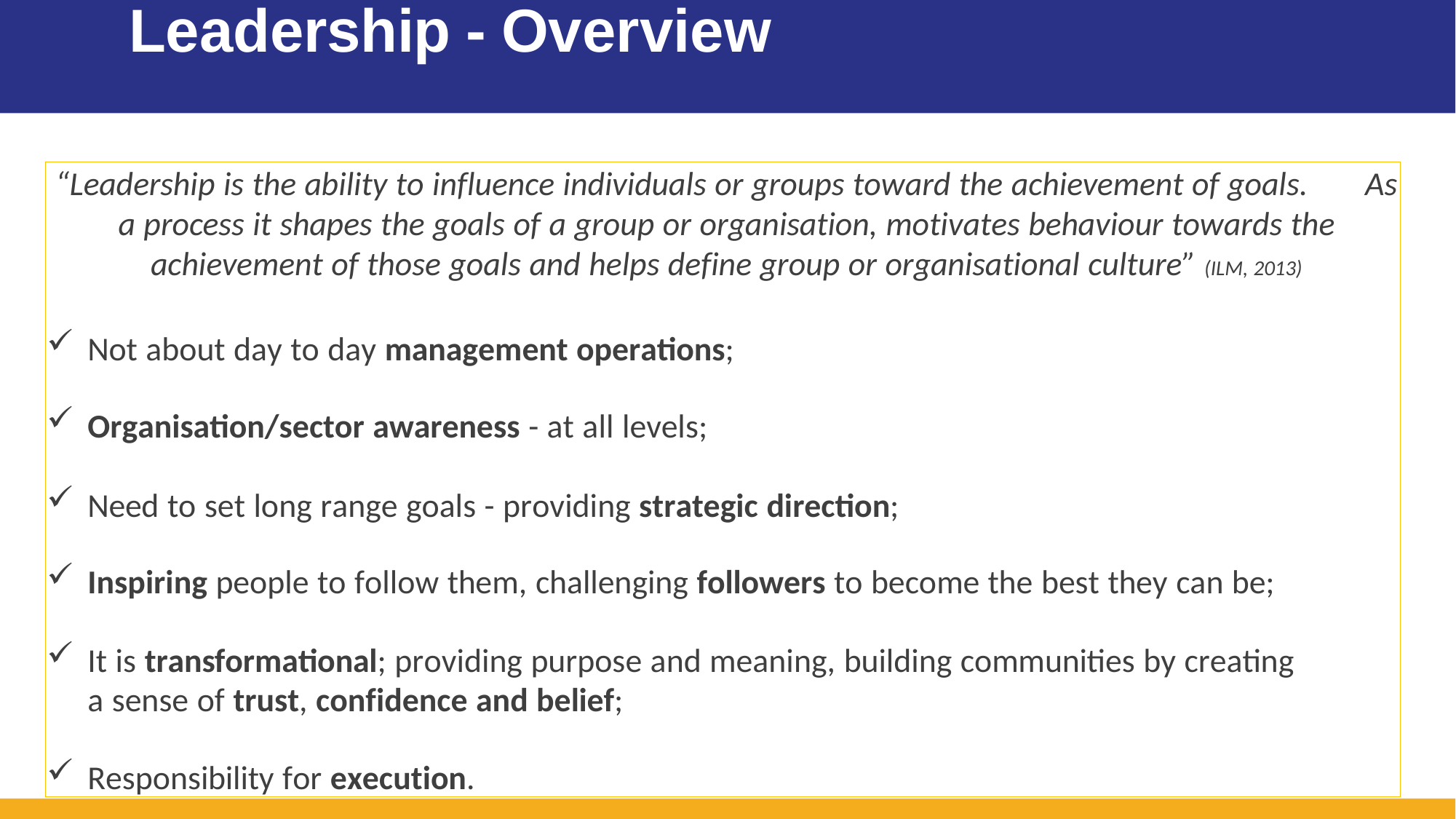

# Leadership - Overview
“Leadership is the ability to influence individuals or groups toward the achievement of goals.	As a process it shapes the goals of a group or organisation, motivates behaviour towards the achievement of those goals and helps define group or organisational culture” (ILM, 2013)

Not about day to day management operations;

Organisation/sector awareness - at all levels;

Need to set long range goals - providing strategic direction;

Inspiring people to follow them, challenging followers to become the best they can be;

It is transformational; providing purpose and meaning, building communities by creating a sense of trust, confidence and belief;

Responsibility for execution.